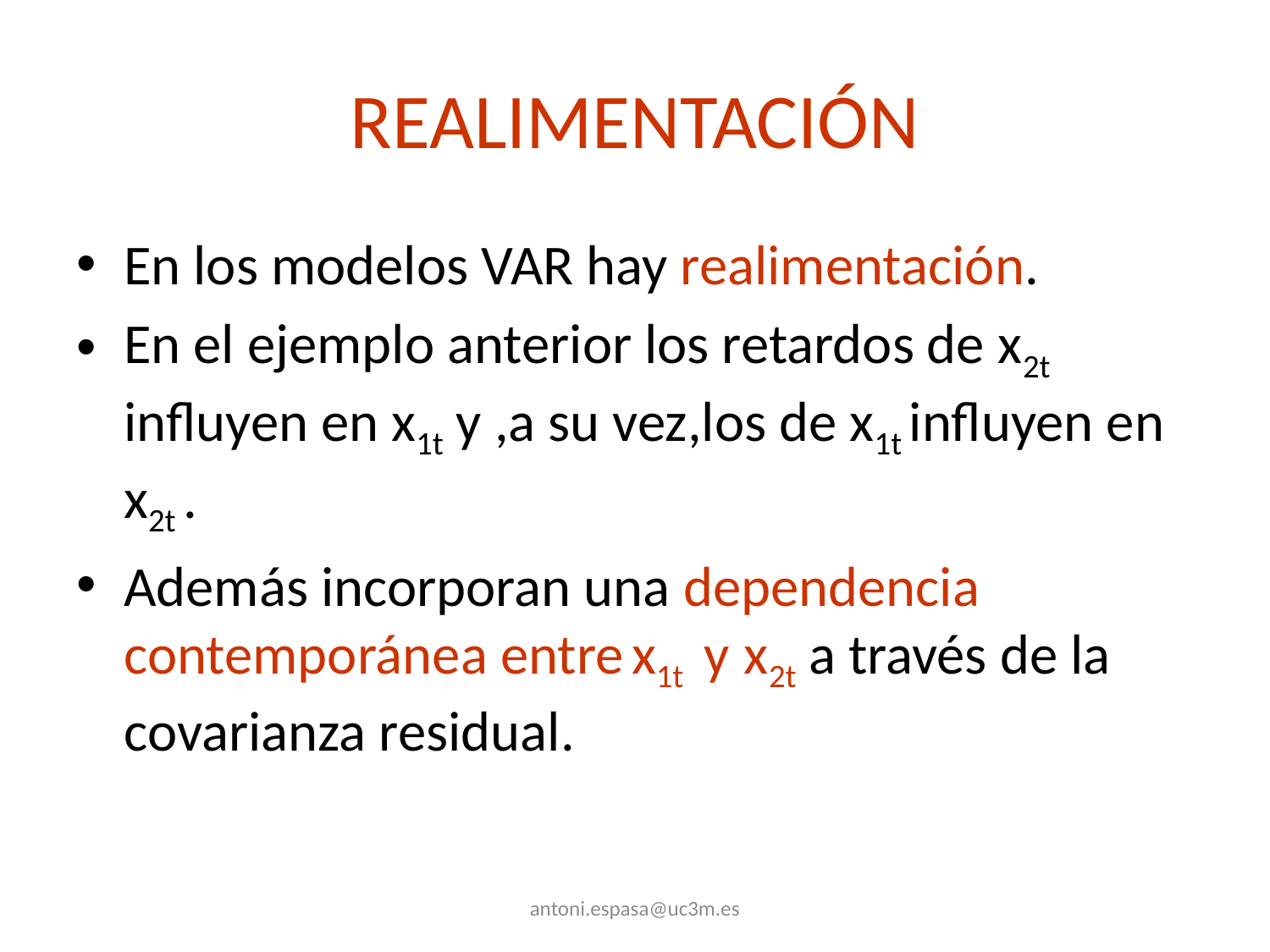

# REALIMENTACIÓN
En los modelos VAR hay realimentación.
En el ejemplo anterior los retardos de x2t  influyen en x1t y ,a su vez,los de x1t influyen en x2t .
Además incorporan una dependencia contemporánea entre x1t  y  x2t a través de la covarianza residual.

antoni.espasa@uc3m.es